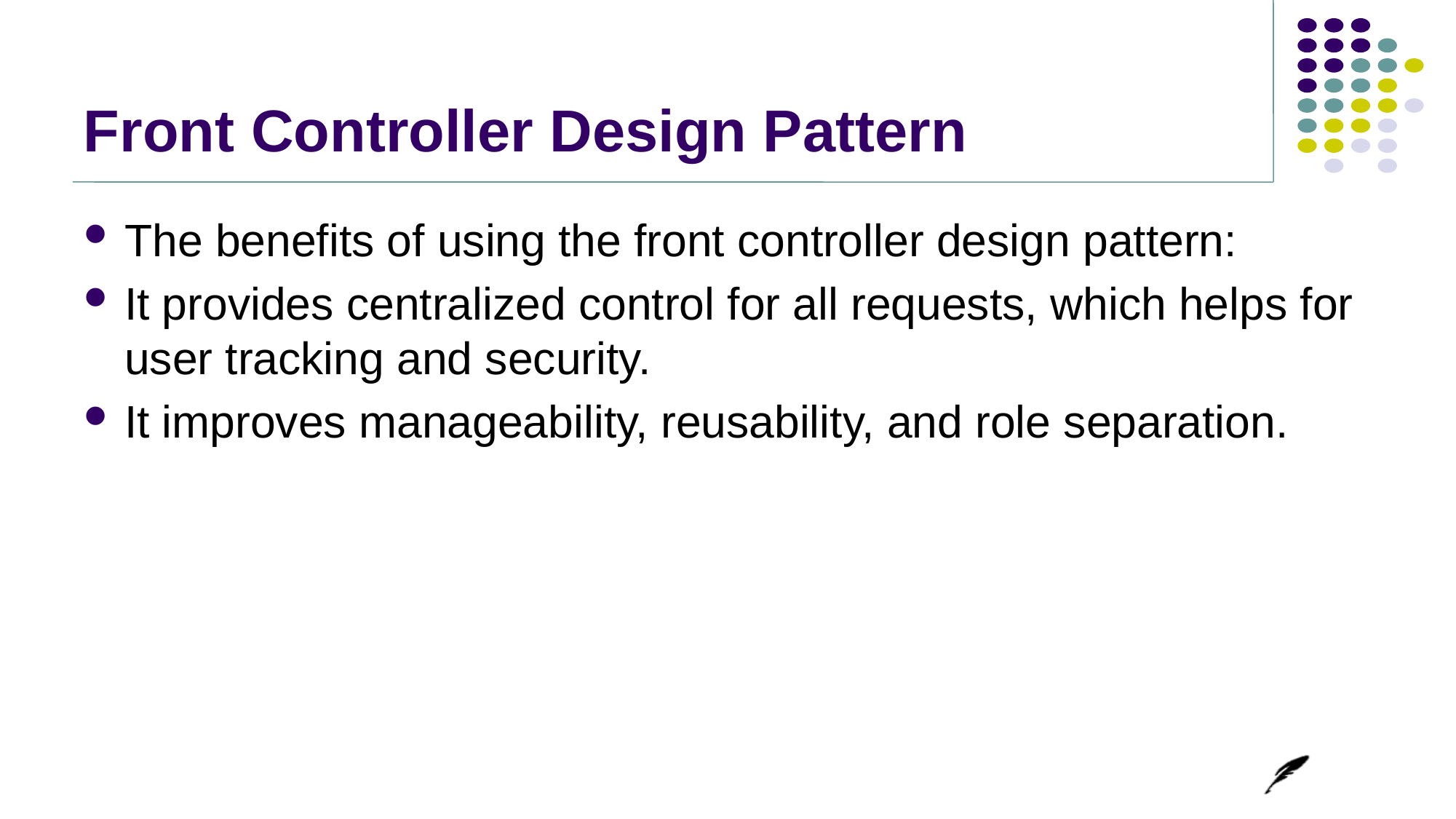

# Front Controller Design Pattern
The benefits of using the front controller design pattern:
It provides centralized control for all requests, which helps for user tracking and security.
It improves manageability, reusability, and role separation.